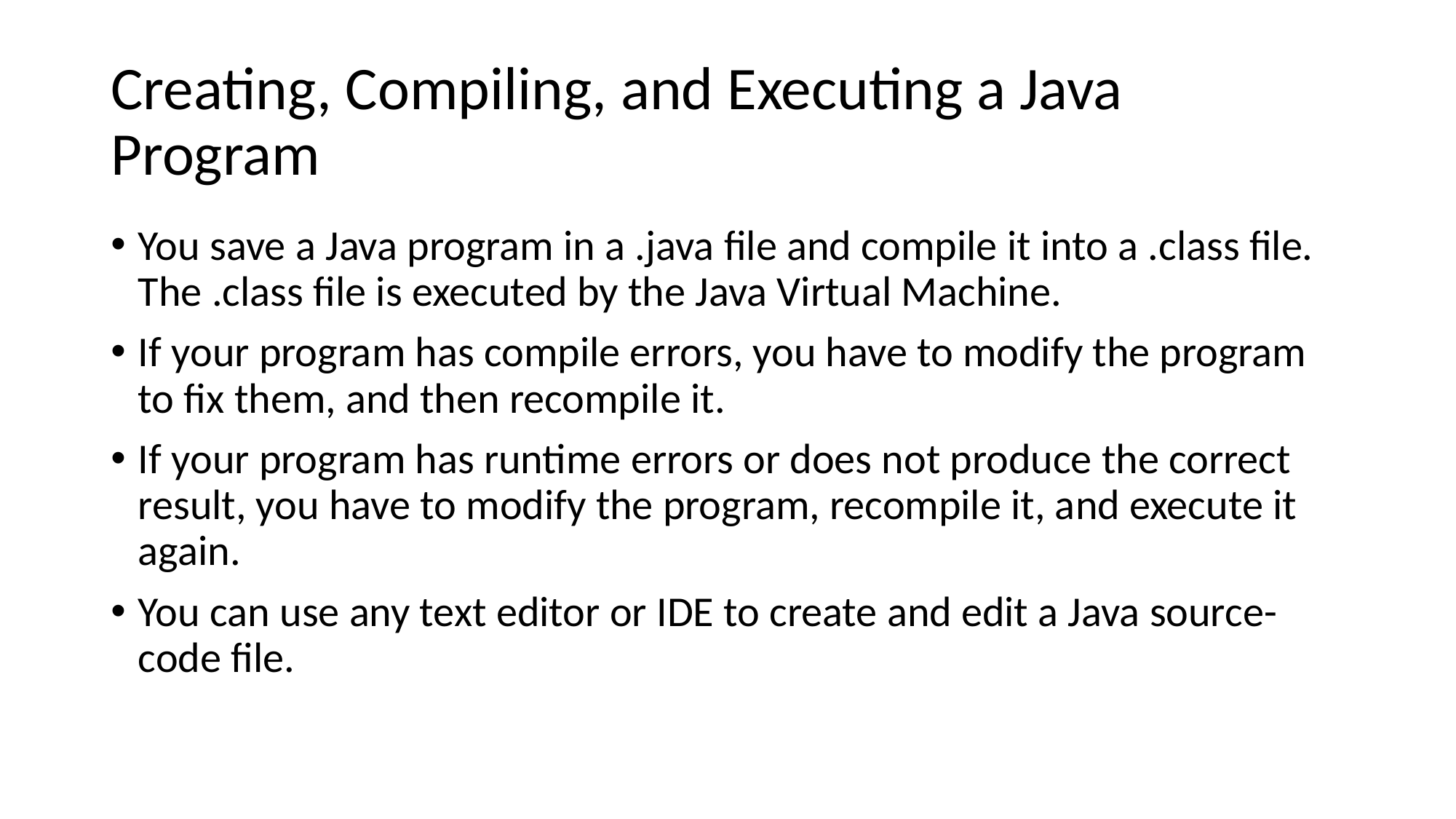

# Creating, Compiling, and Executing a Java Program
You save a Java program in a .java file and compile it into a .class file. The .class file is executed by the Java Virtual Machine.
If your program has compile errors, you have to modify the program to fix them, and then recompile it.
If your program has runtime errors or does not produce the correct result, you have to modify the program, recompile it, and execute it again.
You can use any text editor or IDE to create and edit a Java source-code file.